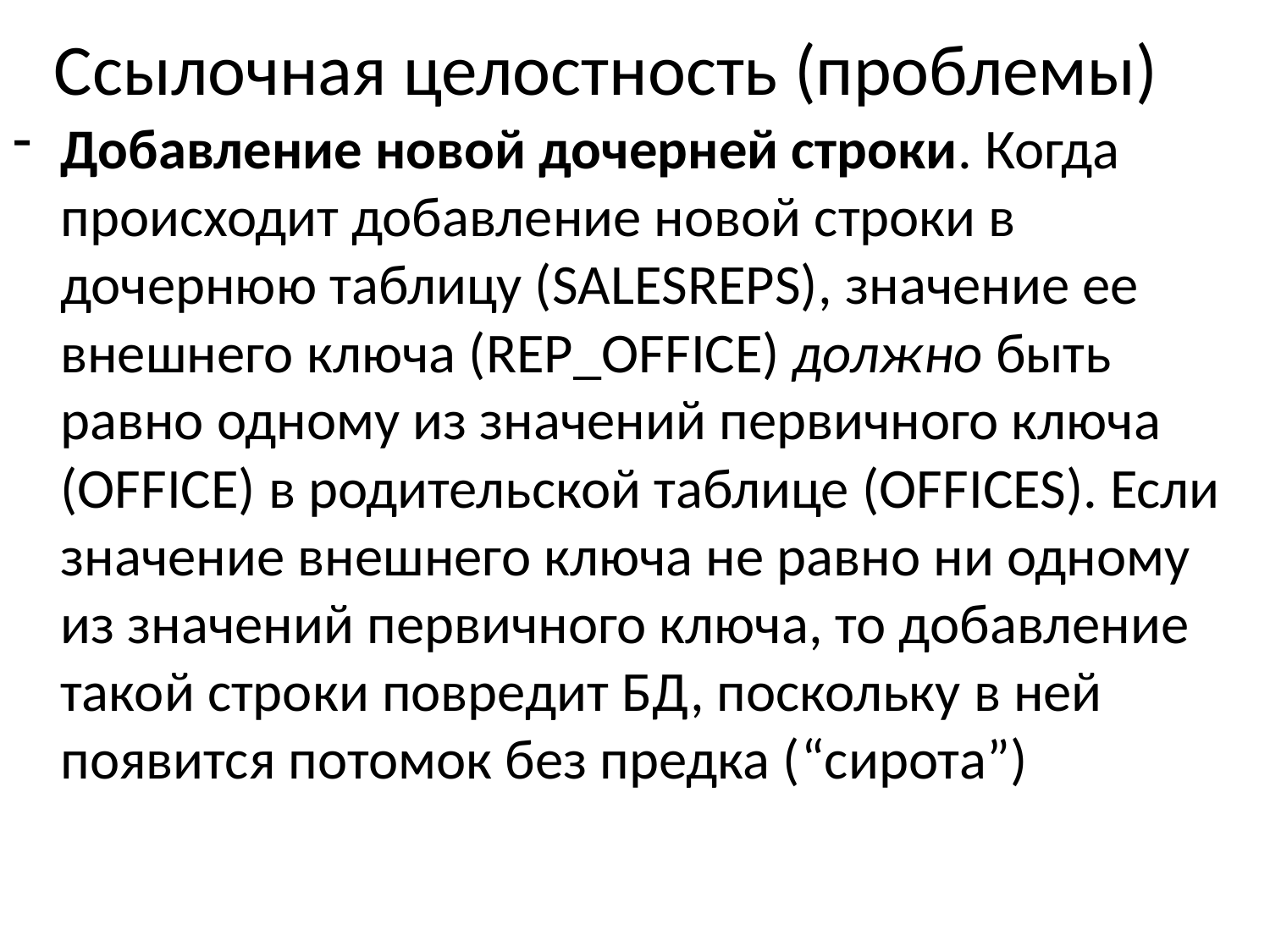

# Ссылочная целостность (проблемы)
Добавление новой дочерней строки. Когда происходит добавление новой строки в дочернюю таблицу (SALESREPS), значение ее внешнего ключа (REP_OFFICE) должно быть равно одному из значений первичного ключа (OFFICE) в родительской таблице (OFFICES). Если значение внешнего ключа не равно ни одному из значений первичного ключа, то добавление такой строки повредит БД, поскольку в ней появится потомок без предка (“сирота”)